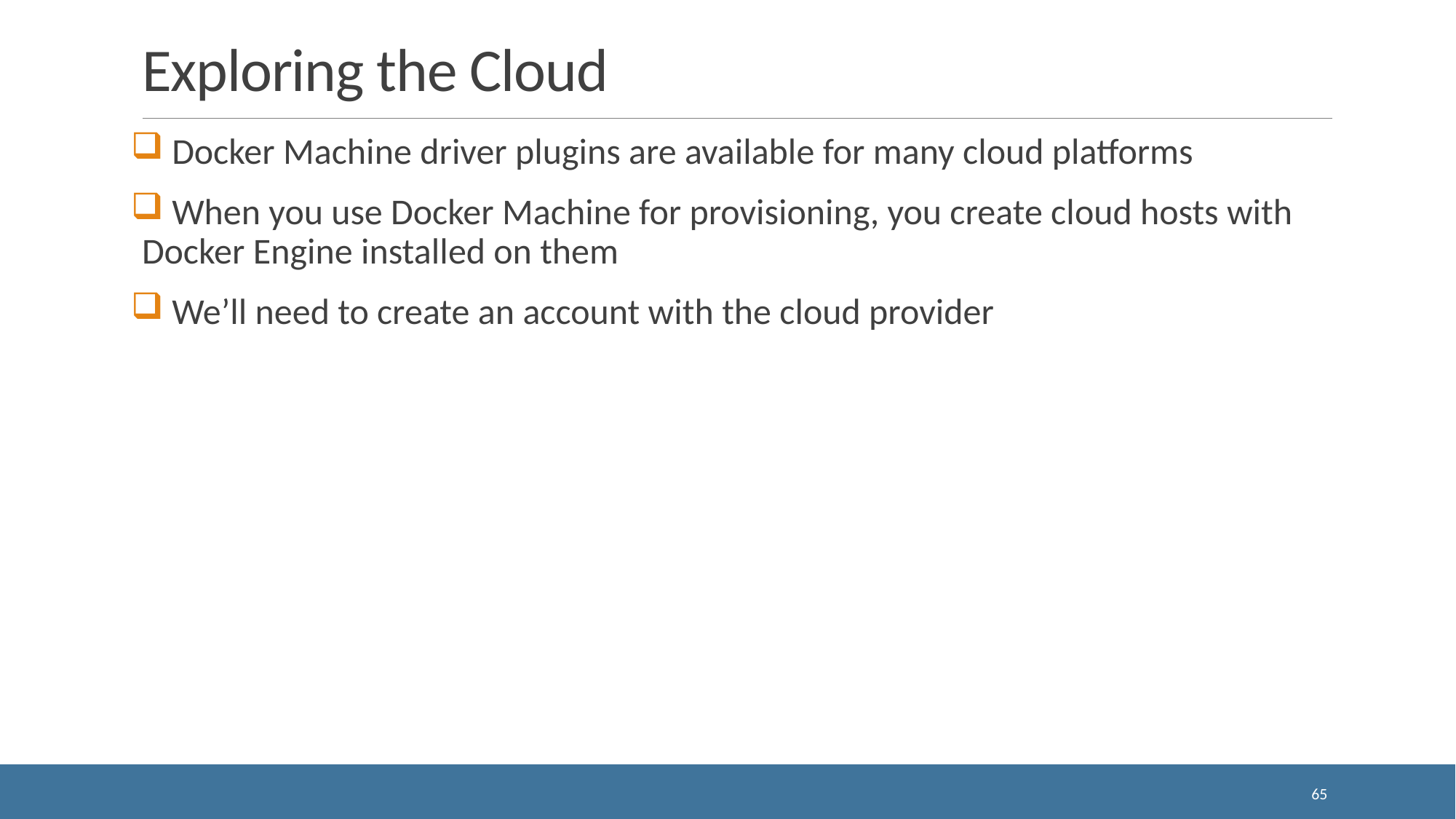

# Exploring the Cloud
 Docker Machine driver plugins are available for many cloud platforms
 When you use Docker Machine for provisioning, you create cloud hosts with Docker Engine installed on them
 We’ll need to create an account with the cloud provider

65